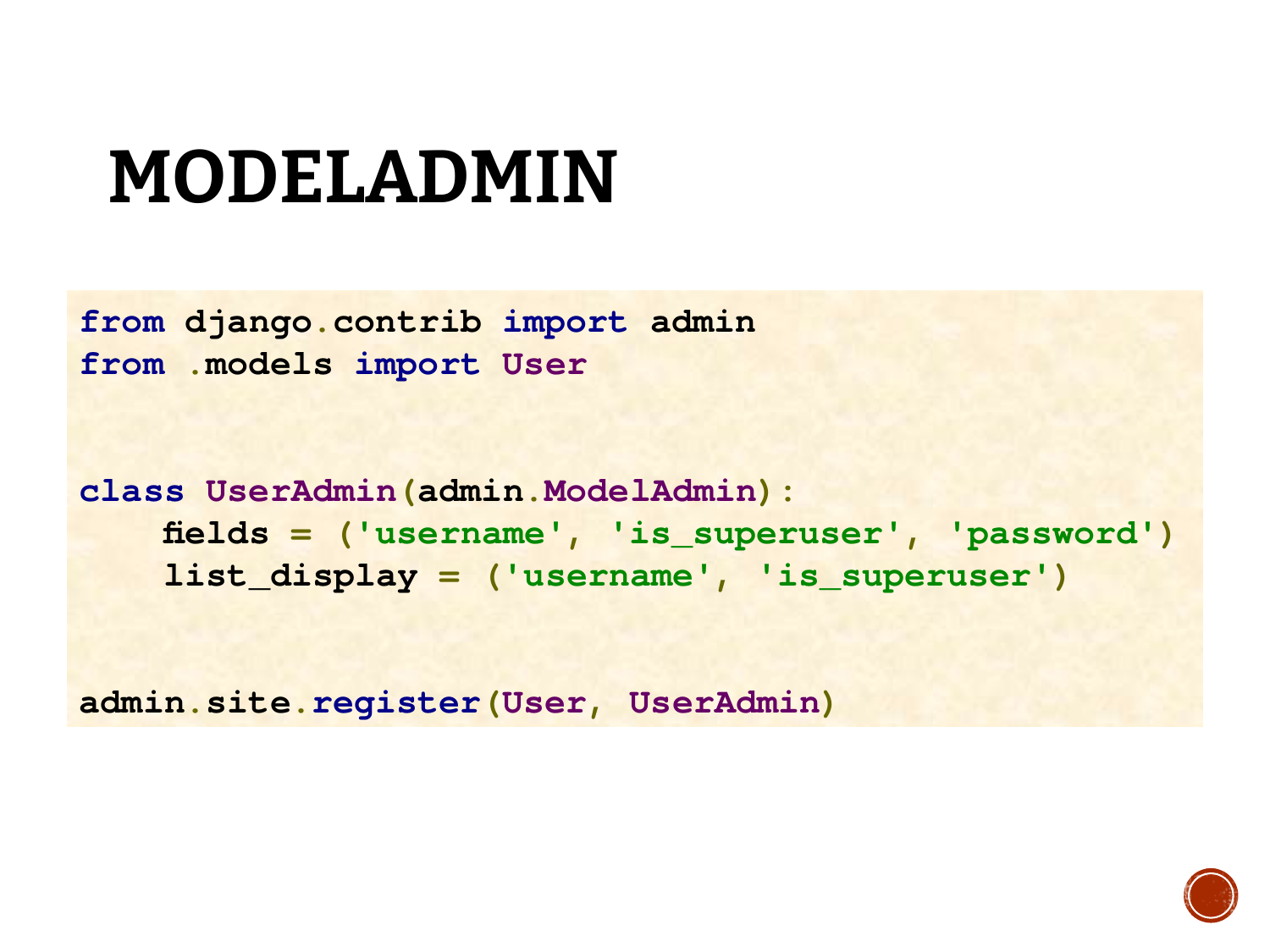

# Modeladmin
from django.contrib import admin
from .models import User

class UserAdmin(admin.ModelAdmin):
    fields = ('username', 'is_superuser', 'password')
    list_display = ('username', 'is_superuser')

admin.site.register(User, UserAdmin)